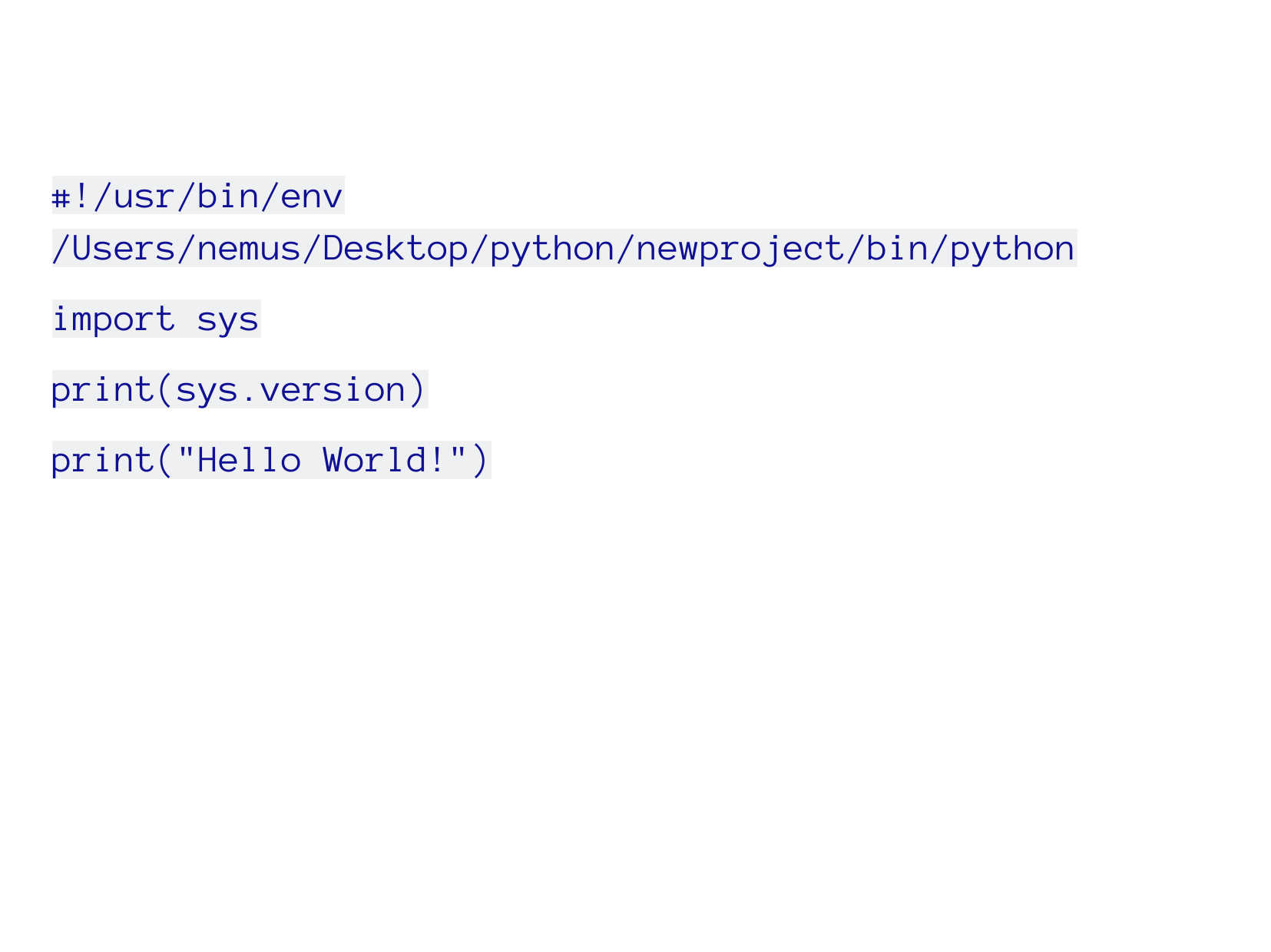

#!/usr/bin/env /Users/nemus/Desktop/python/newproject/bin/python
import sys
print(sys.version)
print("Hello World!")